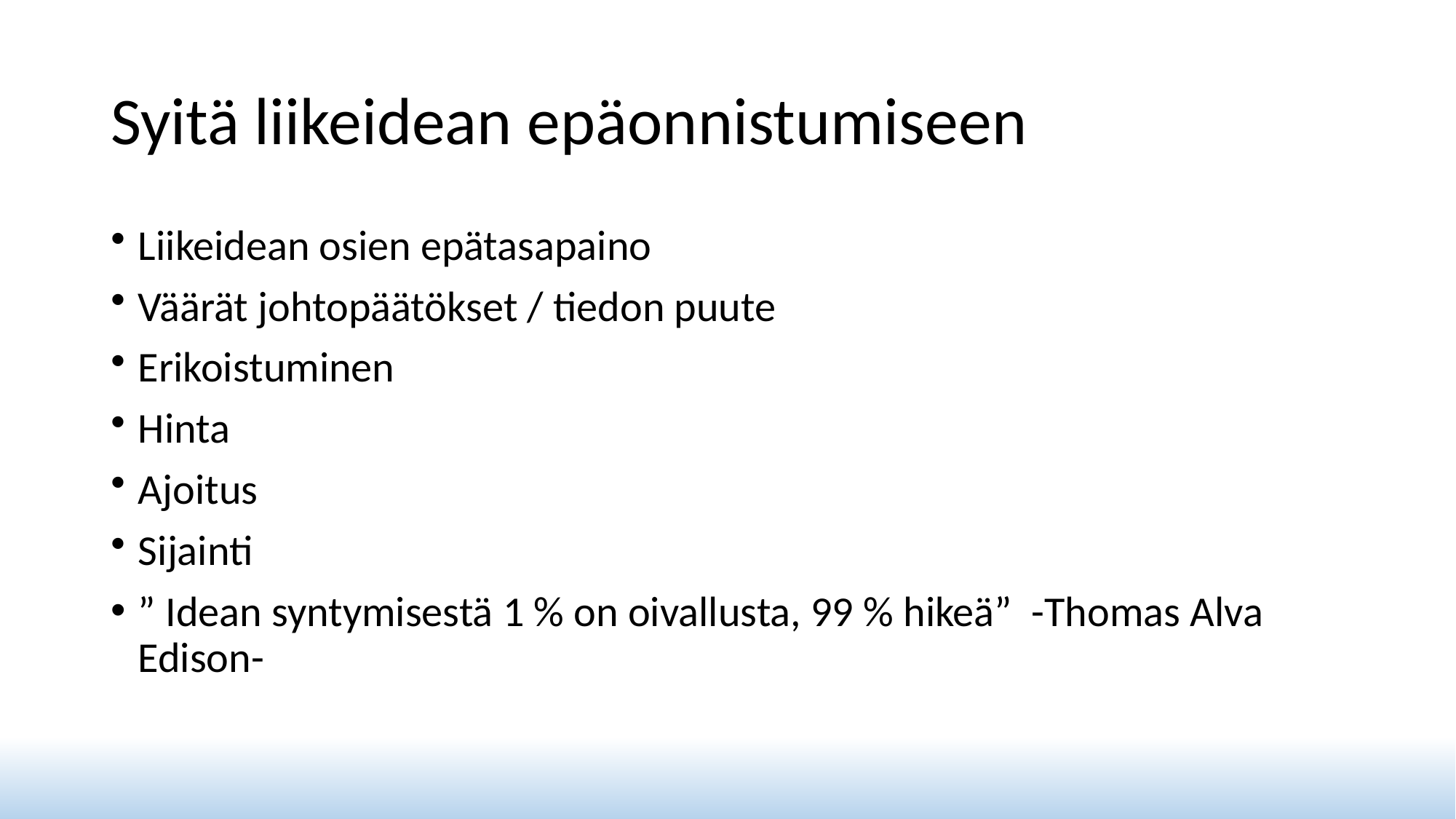

# Syitä liikeidean epäonnistumiseen
Liikeidean osien epätasapaino
Väärät johtopäätökset / tiedon puute
Erikoistuminen
Hinta
Ajoitus
Sijainti
” Idean syntymisestä 1 % on oivallusta, 99 % hikeä”  -Thomas Alva Edison-